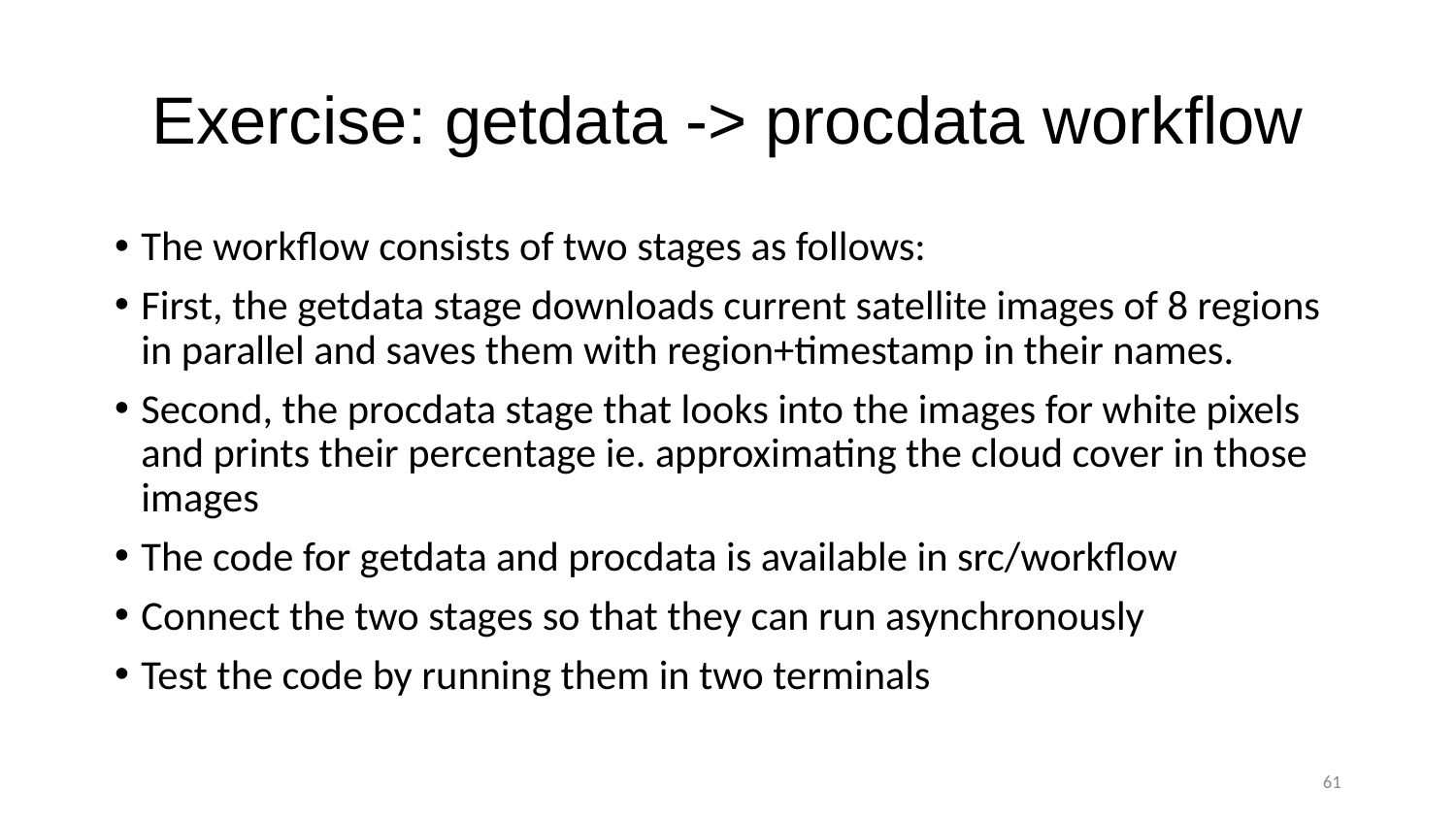

# Exercise: getdata -> procdata workflow
The workflow consists of two stages as follows:
First, the getdata stage downloads current satellite images of 8 regions in parallel and saves them with region+timestamp in their names.
Second, the procdata stage that looks into the images for white pixels and prints their percentage ie. approximating the cloud cover in those images
The code for getdata and procdata is available in src/workflow
Connect the two stages so that they can run asynchronously
Test the code by running them in two terminals
61